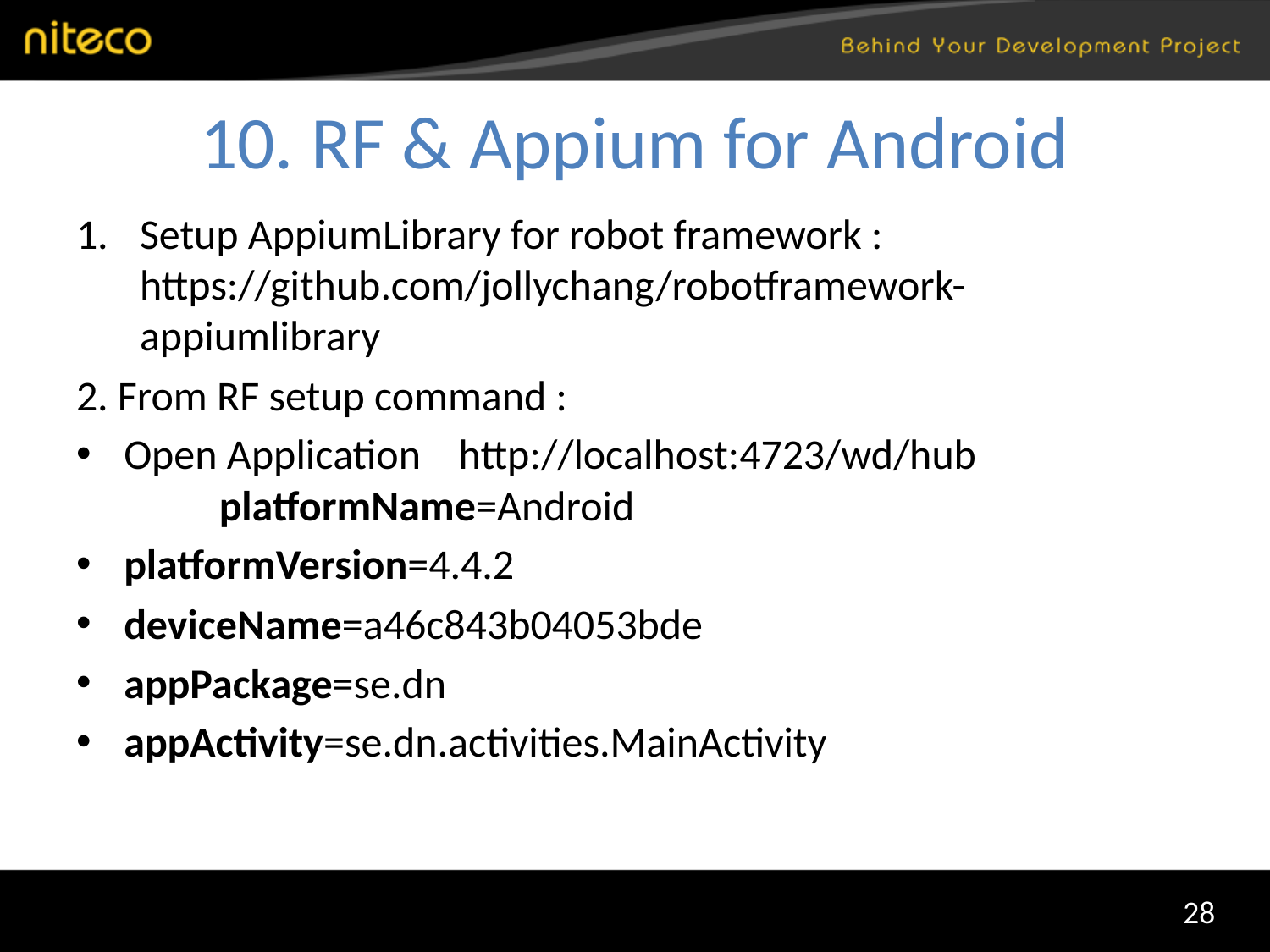

# 10. RF & Appium for Android
Setup AppiumLibrary for robot framework : https://github.com/jollychang/robotframework-appiumlibrary
2. From RF setup command :
Open Application    http://localhost:4723/wd/hub                                 platformName=Android
platformVersion=4.4.2
deviceName=a46c843b04053bde
appPackage=se.dn
appActivity=se.dn.activities.MainActivity